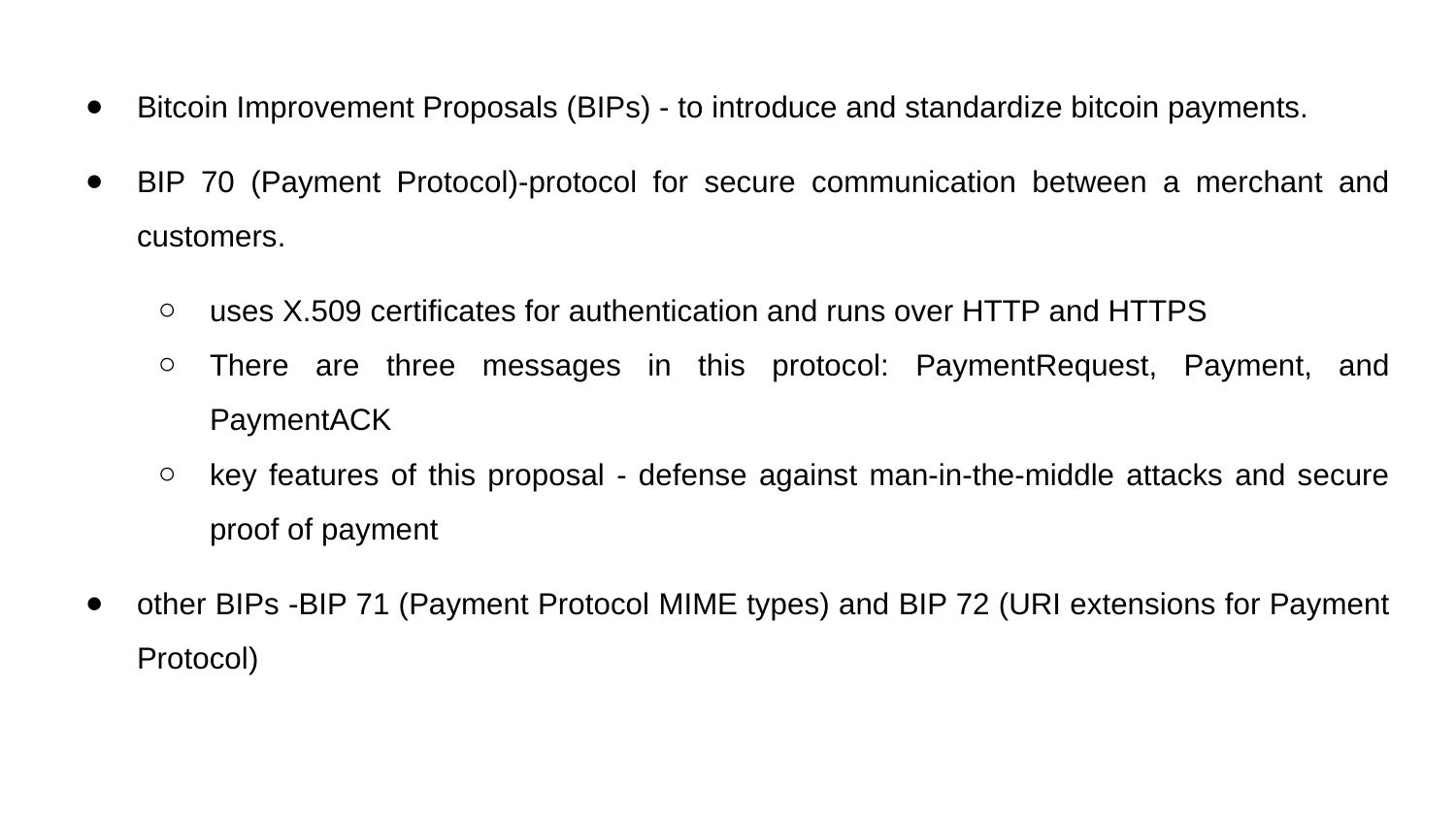

Bitcoin Improvement Proposals (BIPs) - to introduce and standardize bitcoin payments.
BIP 70 (Payment Protocol)-protocol for secure communication between a merchant and customers.
uses X.509 certificates for authentication and runs over HTTP and HTTPS
There are three messages in this protocol: PaymentRequest, Payment, and PaymentACK
key features of this proposal - defense against man-in-the-middle attacks and secure proof of payment
other BIPs -BIP 71 (Payment Protocol MIME types) and BIP 72 (URI extensions for Payment Protocol)